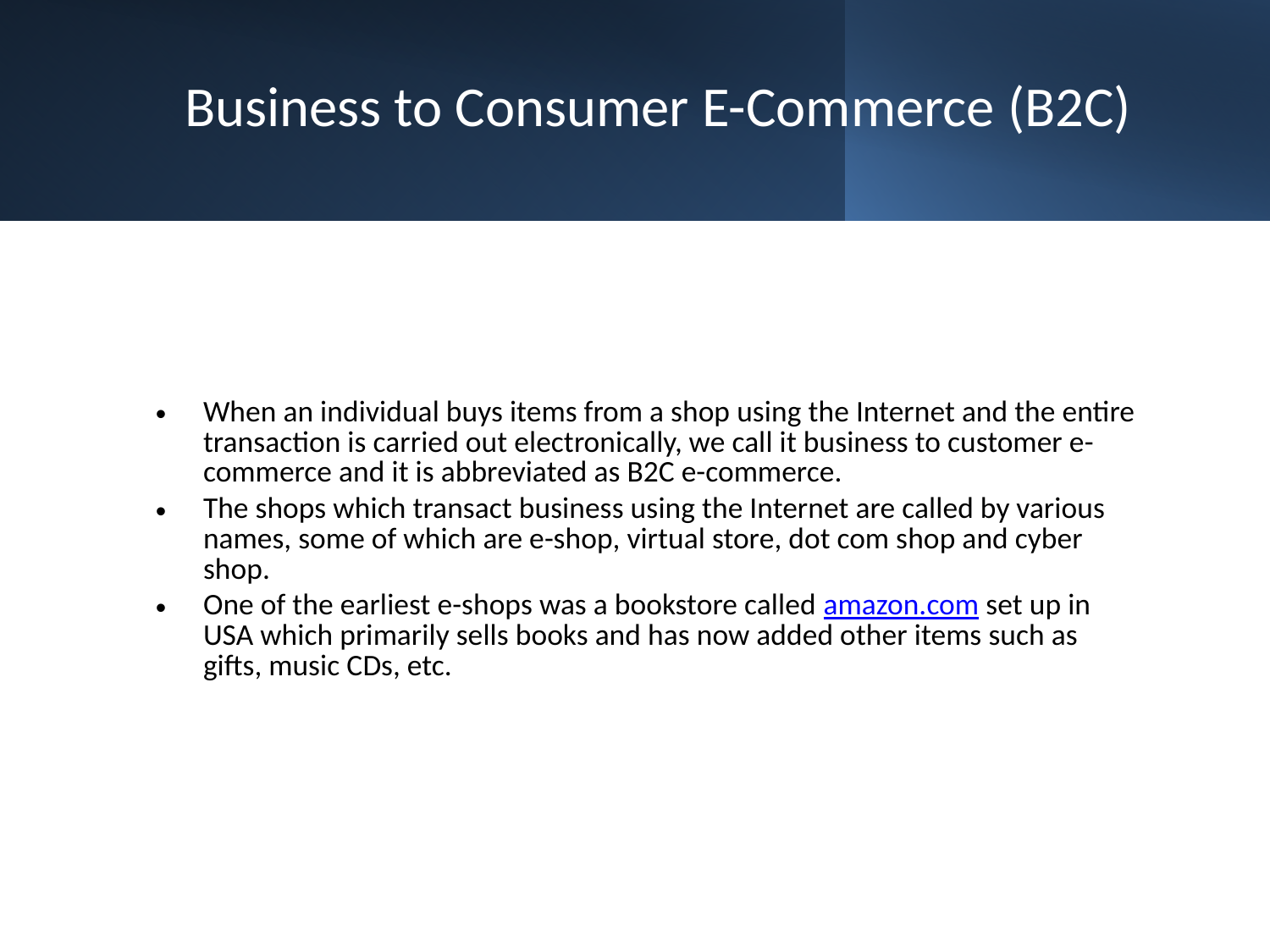

# Business to Consumer E-Commerce (B2C)
When an individual buys items from a shop using the Internet and the entire transaction is carried out electronically, we call it business to customer e-commerce and it is abbreviated as B2C e-commerce.
The shops which transact business using the Internet are called by various names, some of which are e-shop, virtual store, dot com shop and cyber shop.
One of the earliest e-shops was a bookstore called amazon.com set up in USA which primarily sells books and has now added other items such as gifts, music CDs, etc.